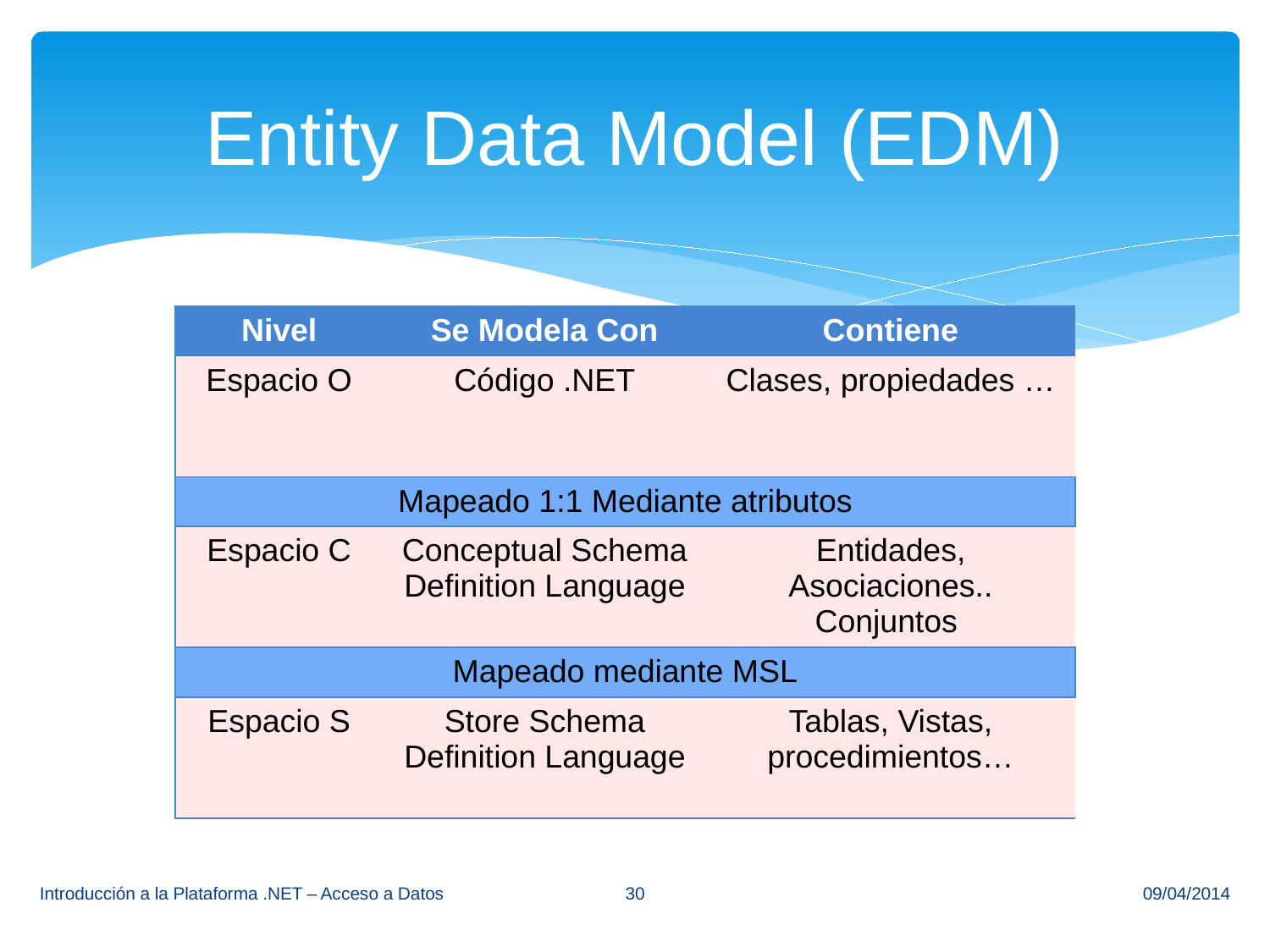

# Entity Data Model (EDM)
| Nivel | Se Modela Con | Contiene |
| --- | --- | --- |
| Espacio O | Código .NET | Clases, propiedades … |
| Mapeado 1:1 Mediante atributos |  |  |
| Espacio C | Conceptual Schema Definition Language | Entidades, Asociaciones.. Conjuntos |
| Mapeado mediante MSL |  |  |
| Espacio S | Store Schema Definition Language | Tablas, Vistas, procedimientos… |
30
Introducción a la Plataforma .NET – Acceso a Datos
09/04/2014